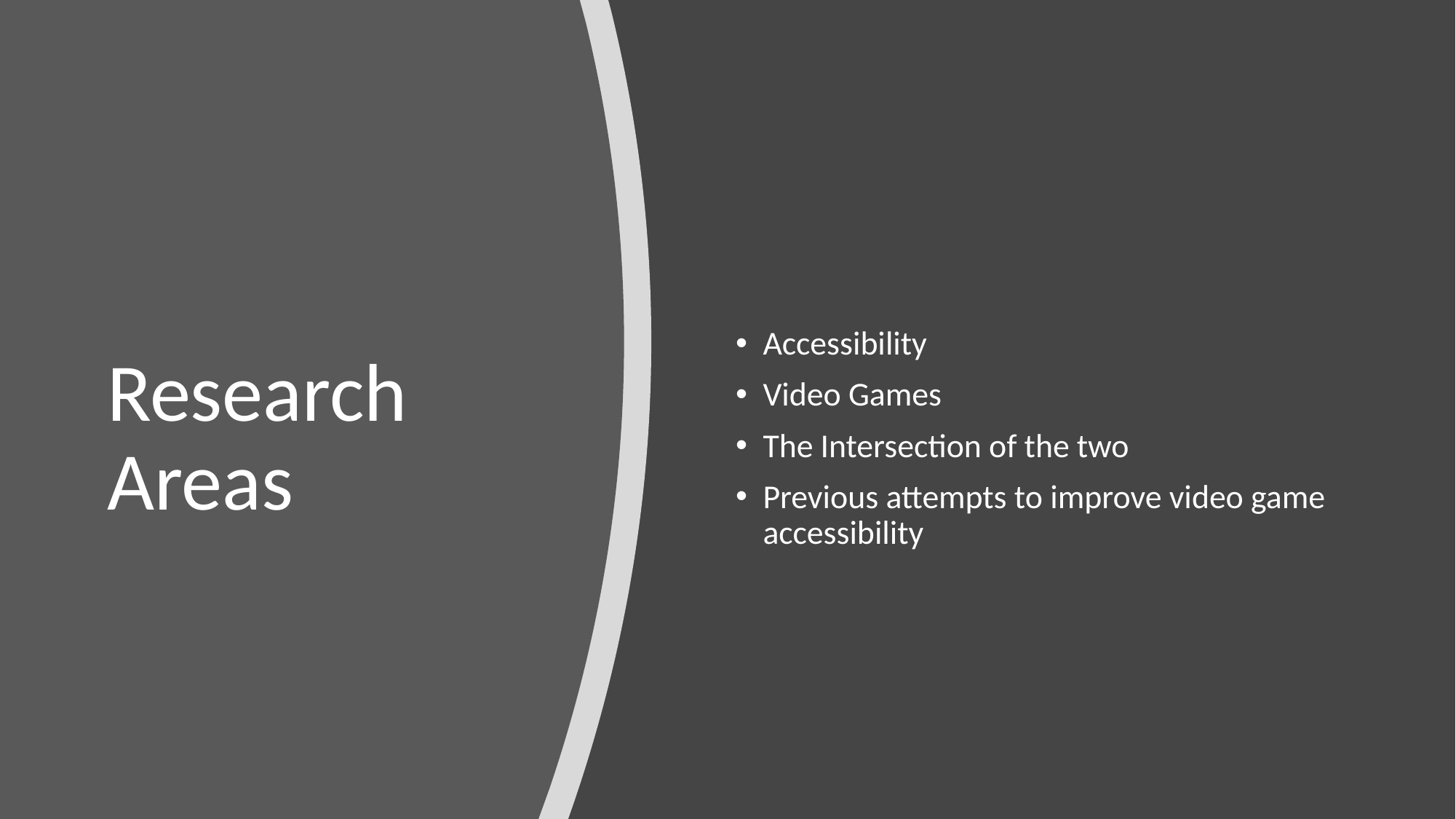

# Research Areas
Accessibility
Video Games
The Intersection of the two
Previous attempts to improve video game accessibility